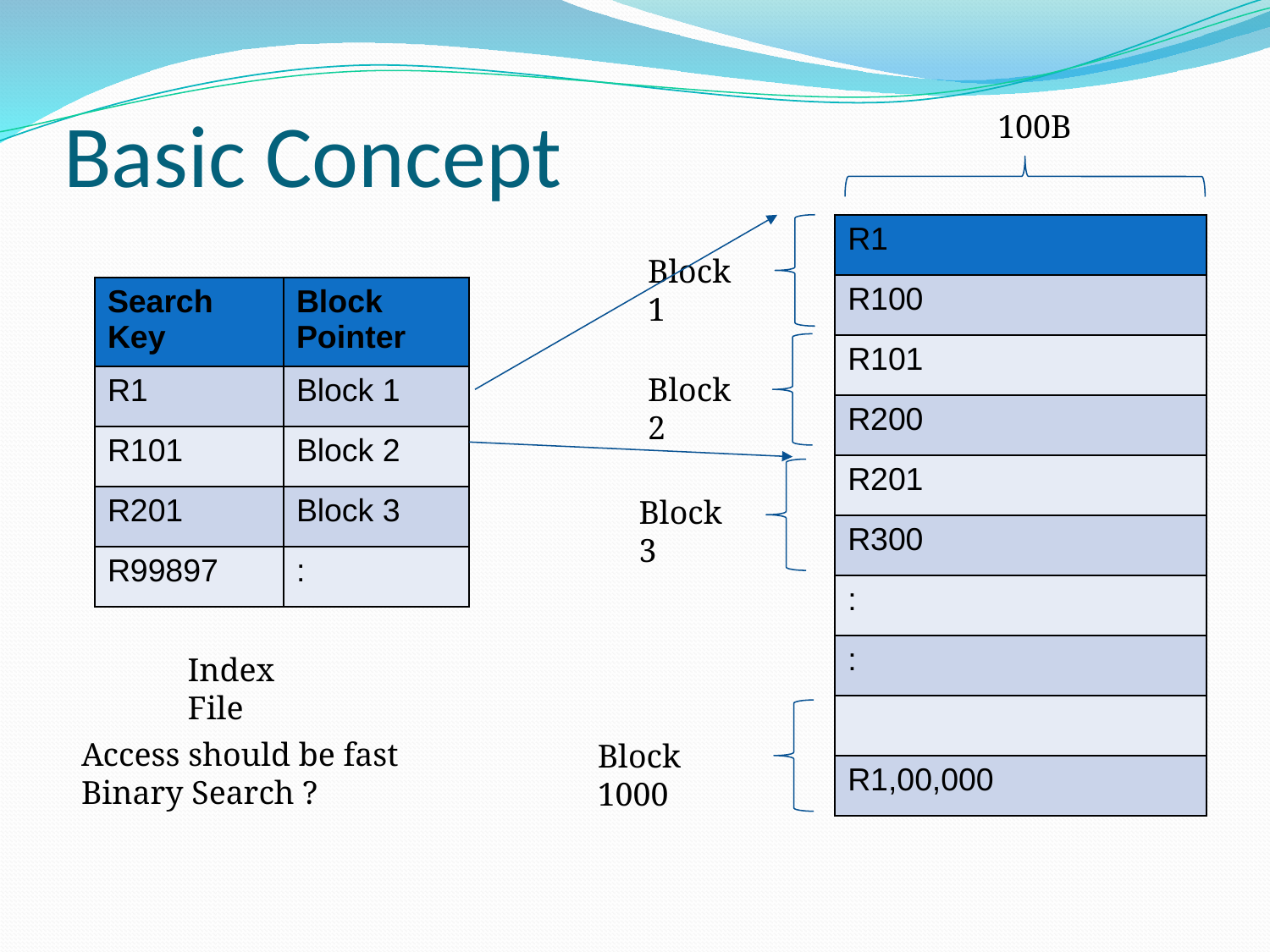

# Basic Concept
100B

| R1 |
| --- |
| R100 |
| R101 |
| R200 |
| R201 |
| R300 |
| : |
| : |
|  |
| R1,00,000 |
Block 1
| Search Key | Block Pointer |
| --- | --- |
| R1 | Block 1 |
| R101 | Block 2 |
| R201 | Block 3 |
| R99897 | : |

Block 2

Block 3
Index File

Access should be fast
Binary Search ?
Block 1000